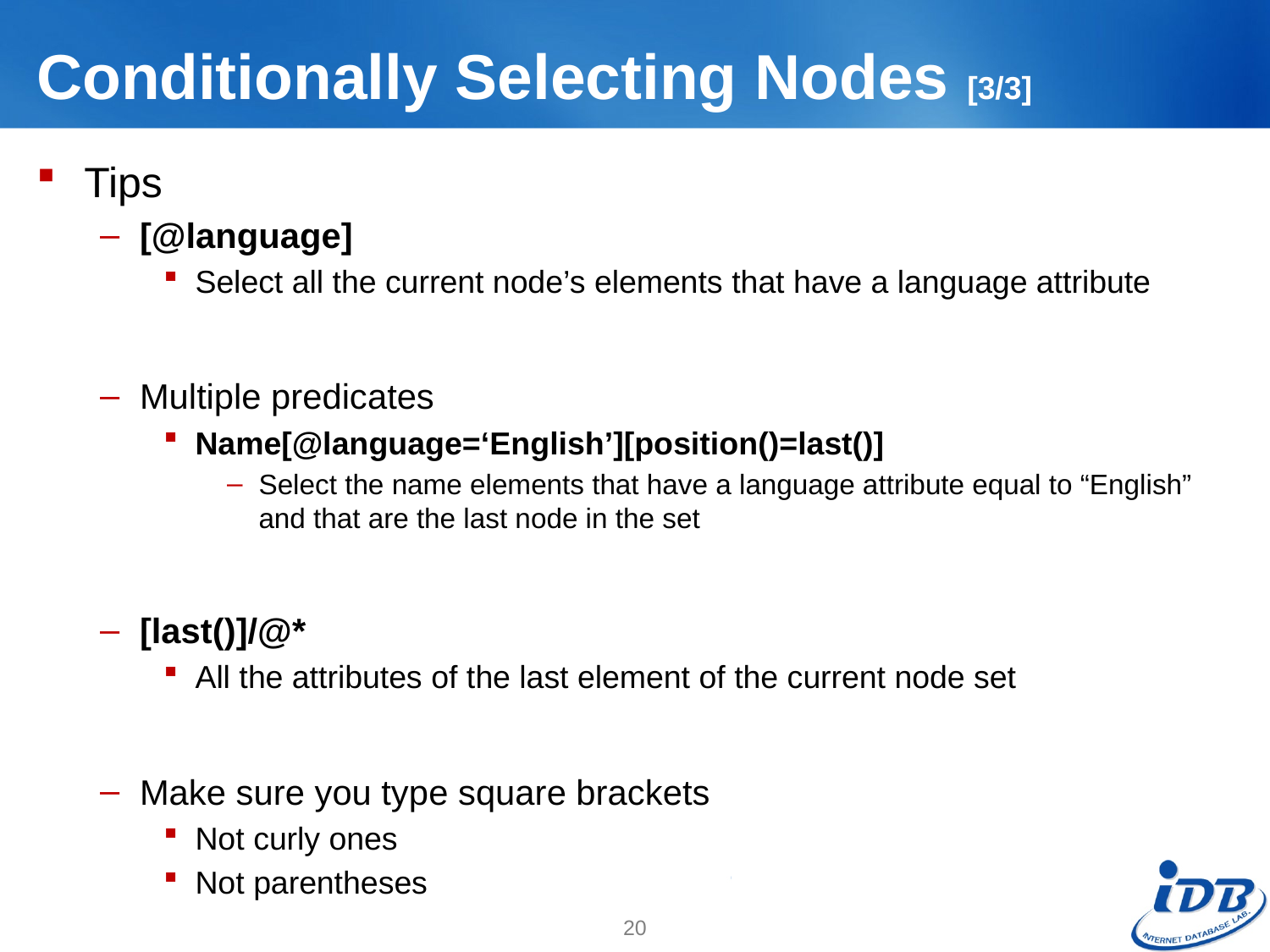

# Conditionally Selecting Nodes [3/3]
Tips
[@language]
Select all the current node’s elements that have a language attribute

Multiple predicates
Name[@language=‘English’][position()=last()]
Select the name elements that have a language attribute equal to “English” and that are the last node in the set

[last()]/@*
All the attributes of the last element of the current node set

Make sure you type square brackets
Not curly ones
Not parentheses
20